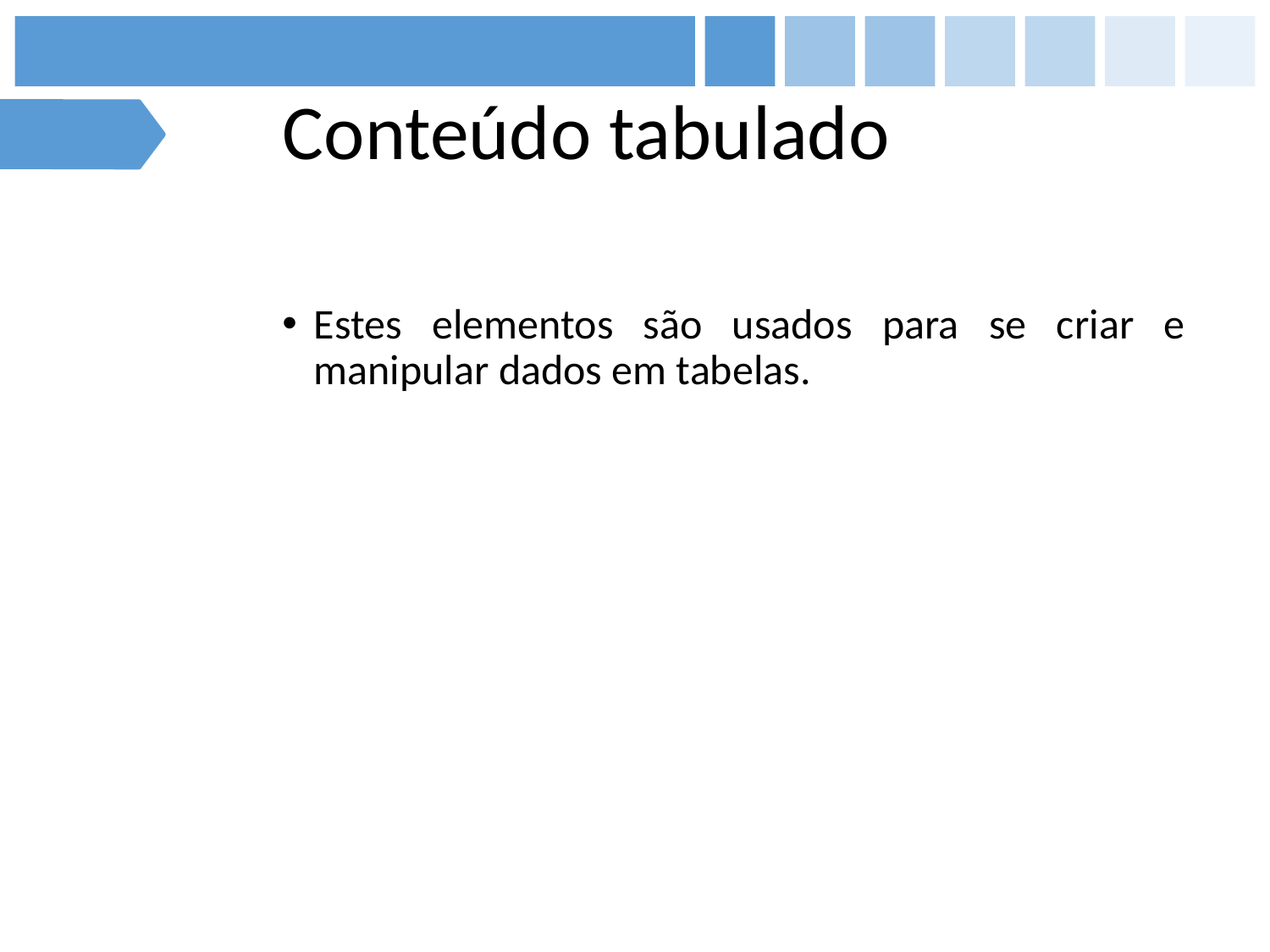

# Conteúdo tabulado
Estes elementos são usados para se criar e manipular dados em tabelas.